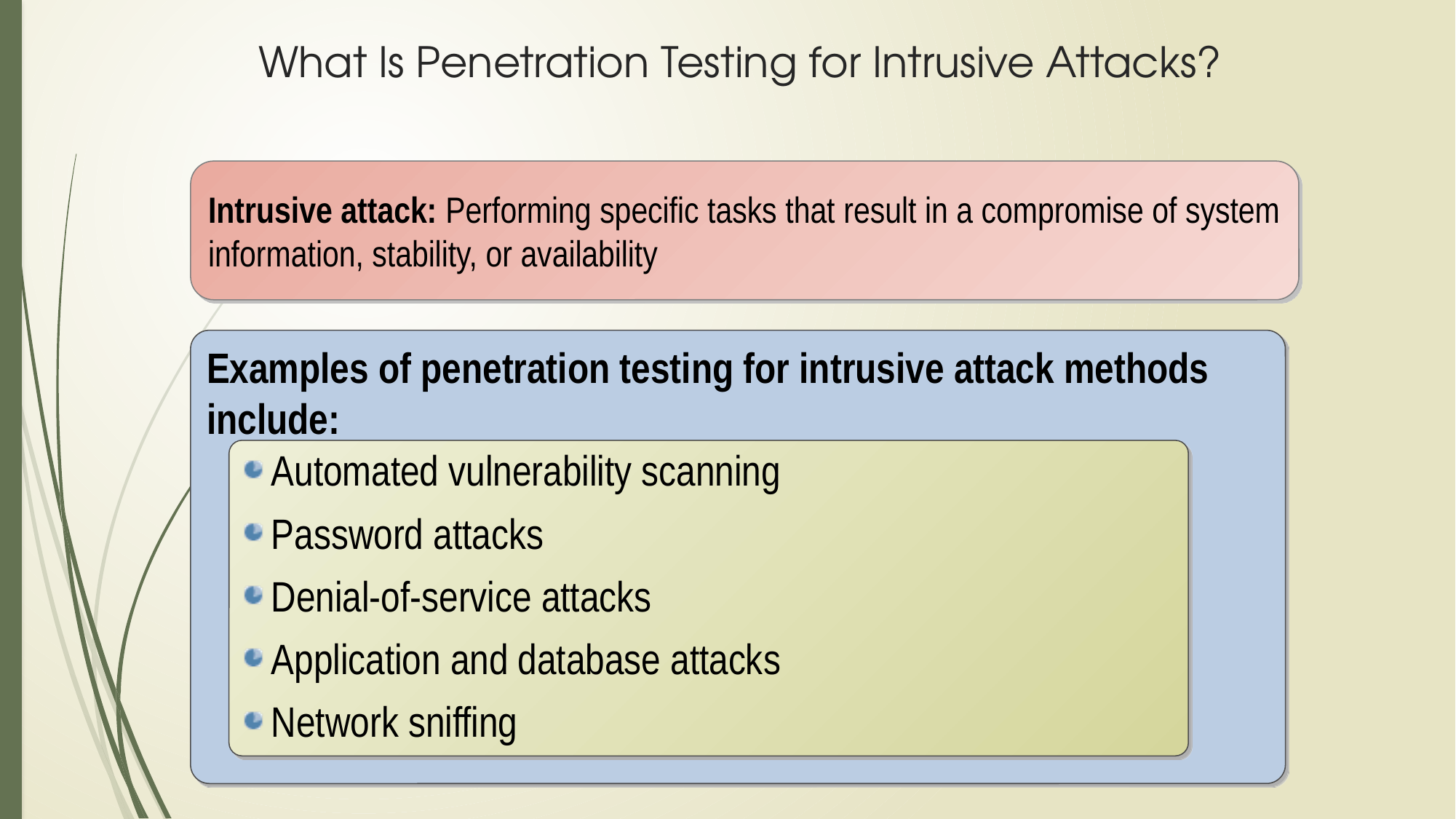

# What Is Penetration Testing for Intrusive Attacks?
Intrusive attack: Performing specific tasks that result in a compromise of system information, stability, or availability
Examples of penetration testing for intrusive attack methods include:
Automated vulnerability scanning
Password attacks
Denial-of-service attacks
Application and database attacks
Network sniffing